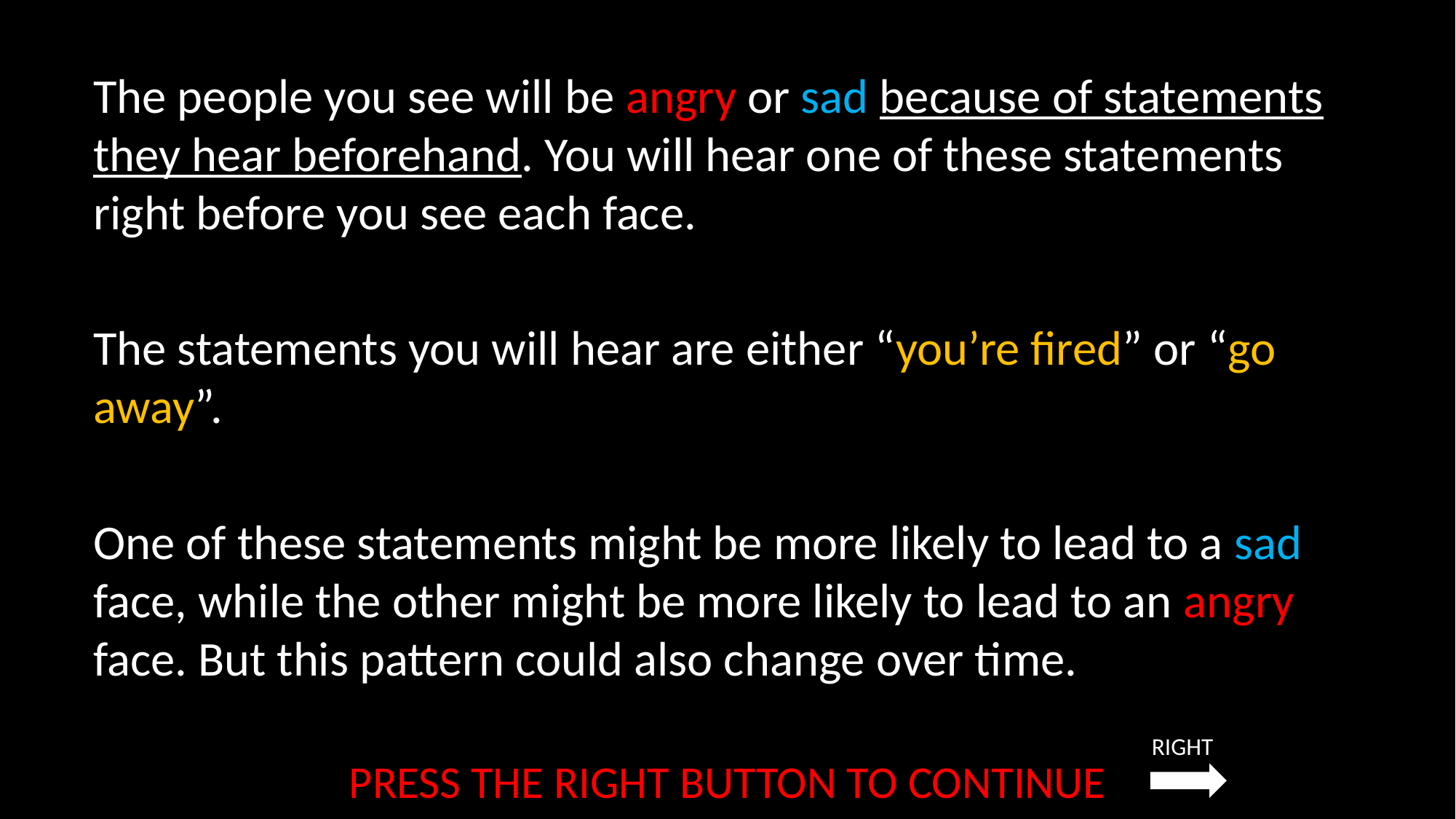

The people you see will be angry or sad because of statements they hear beforehand. You will hear one of these statements right before you see each face.

The statements you will hear are either “you’re fired” or “go away”.

One of these statements might be more likely to lead to a sad face, while the other might be more likely to lead to an angry face. But this pattern could also change over time.

RIGHT
PRESS THE RIGHT BUTTON TO CONTINUE